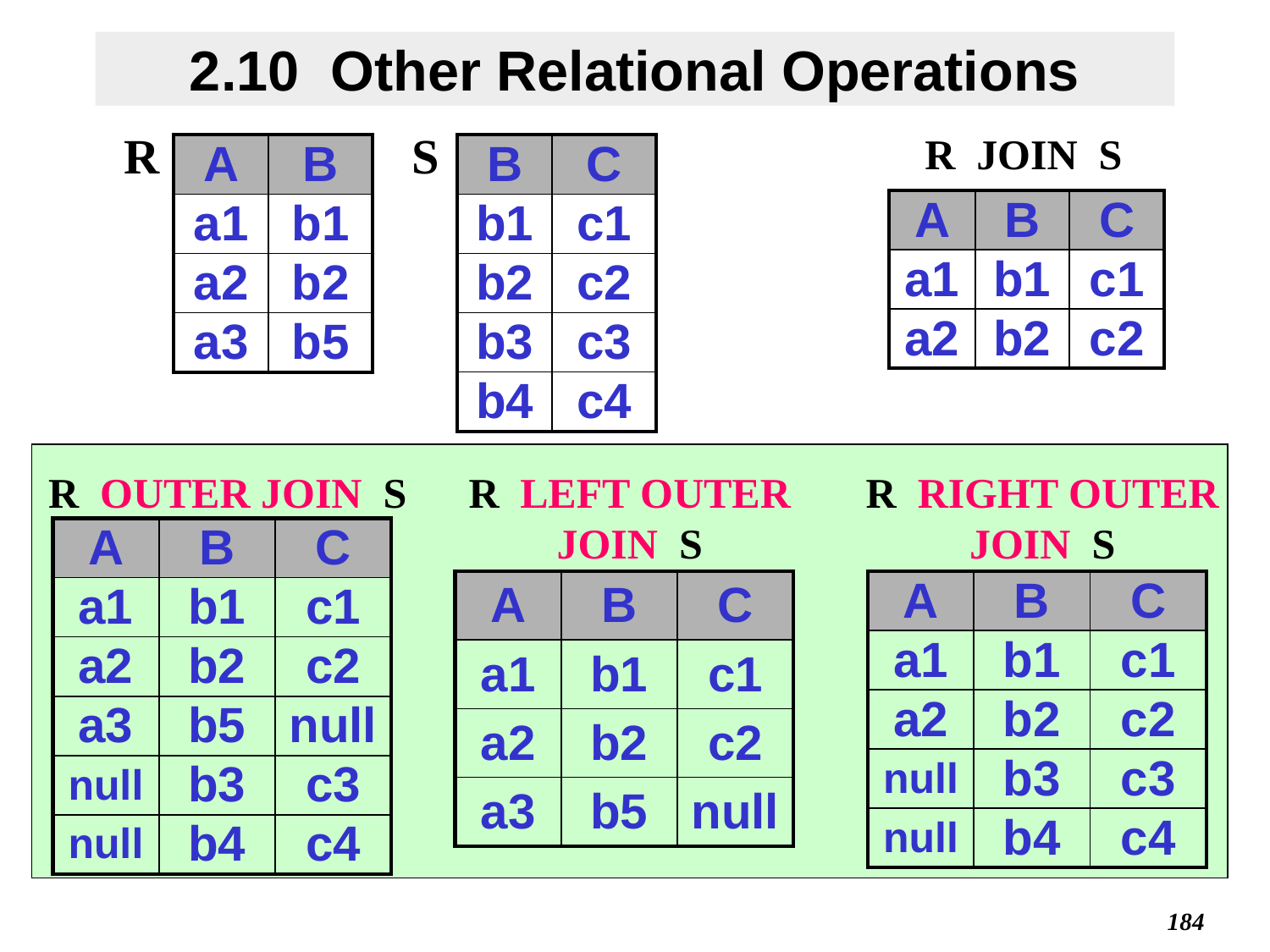

# 2.10  Other Relational Operations
R
S
R  JOIN  S
| A | B |
| --- | --- |
| a1 | b1 |
| a2 | b2 |
| a3 | b5 |
| B | C |
| --- | --- |
| b1 | c1 |
| b2 | c2 |
| b3 | c3 |
| b4 | c4 |
| A | B | C |
| --- | --- | --- |
| a1 | b1 | c1 |
| a2 | b2 | c2 |

R  OUTER JOIN  S
R  LEFT OUTER JOIN  S
R  RIGHT OUTER JOIN  S
| A | B | C |
| --- | --- | --- |
| a1 | b1 | c1 |
| a2 | b2 | c2 |
| a3 | b5 | null |
| null | b3 | c3 |
| null | b4 | c4 |
| A | B | C |
| --- | --- | --- |
| a1 | b1 | c1 |
| a2 | b2 | c2 |
| a3 | b5 | null |
| A | B | C |
| --- | --- | --- |
| a1 | b1 | c1 |
| a2 | b2 | c2 |
| null | b3 | c3 |
| null | b4 | c4 |

184